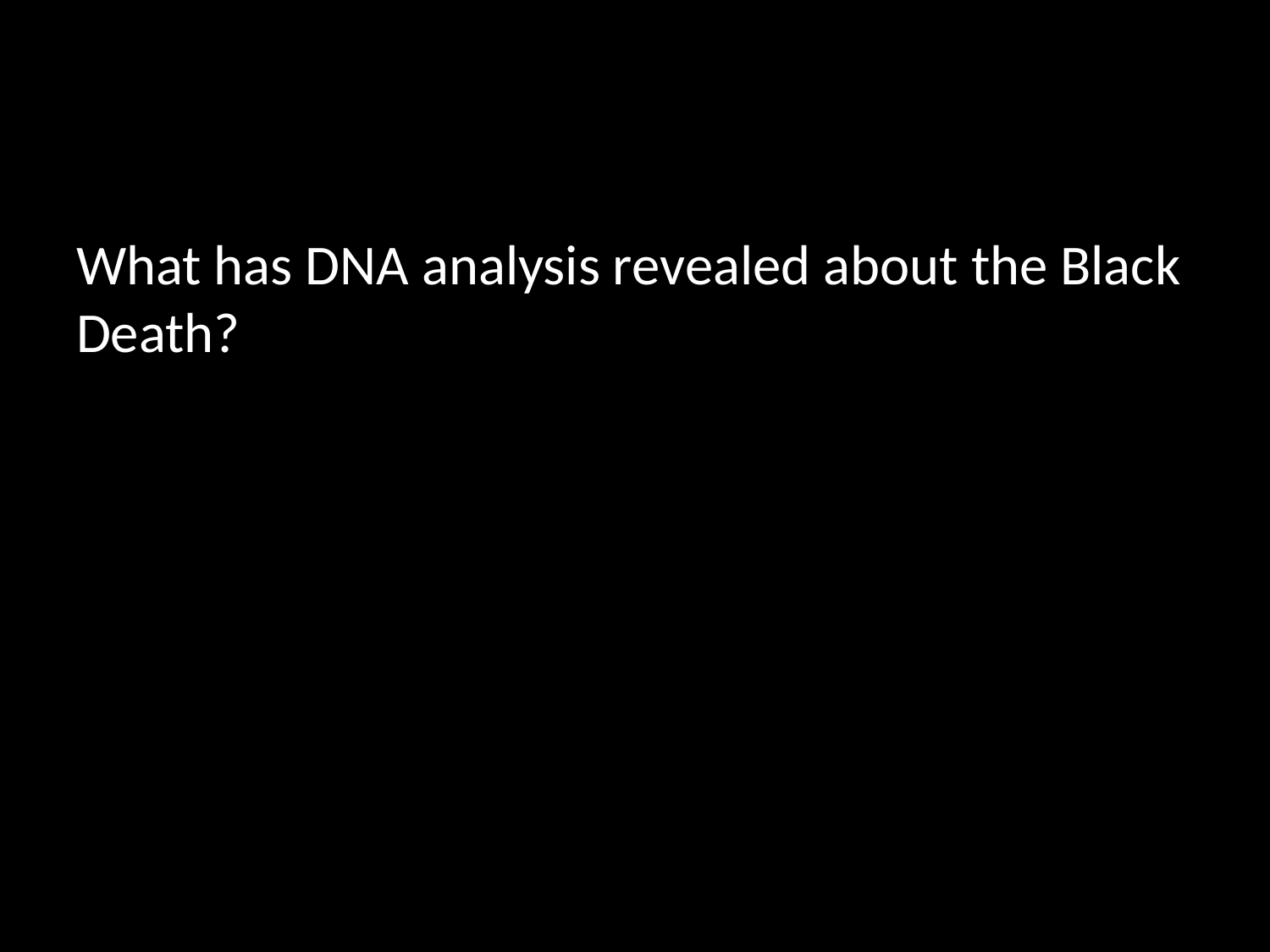

What has DNA analysis revealed about the Black Death?